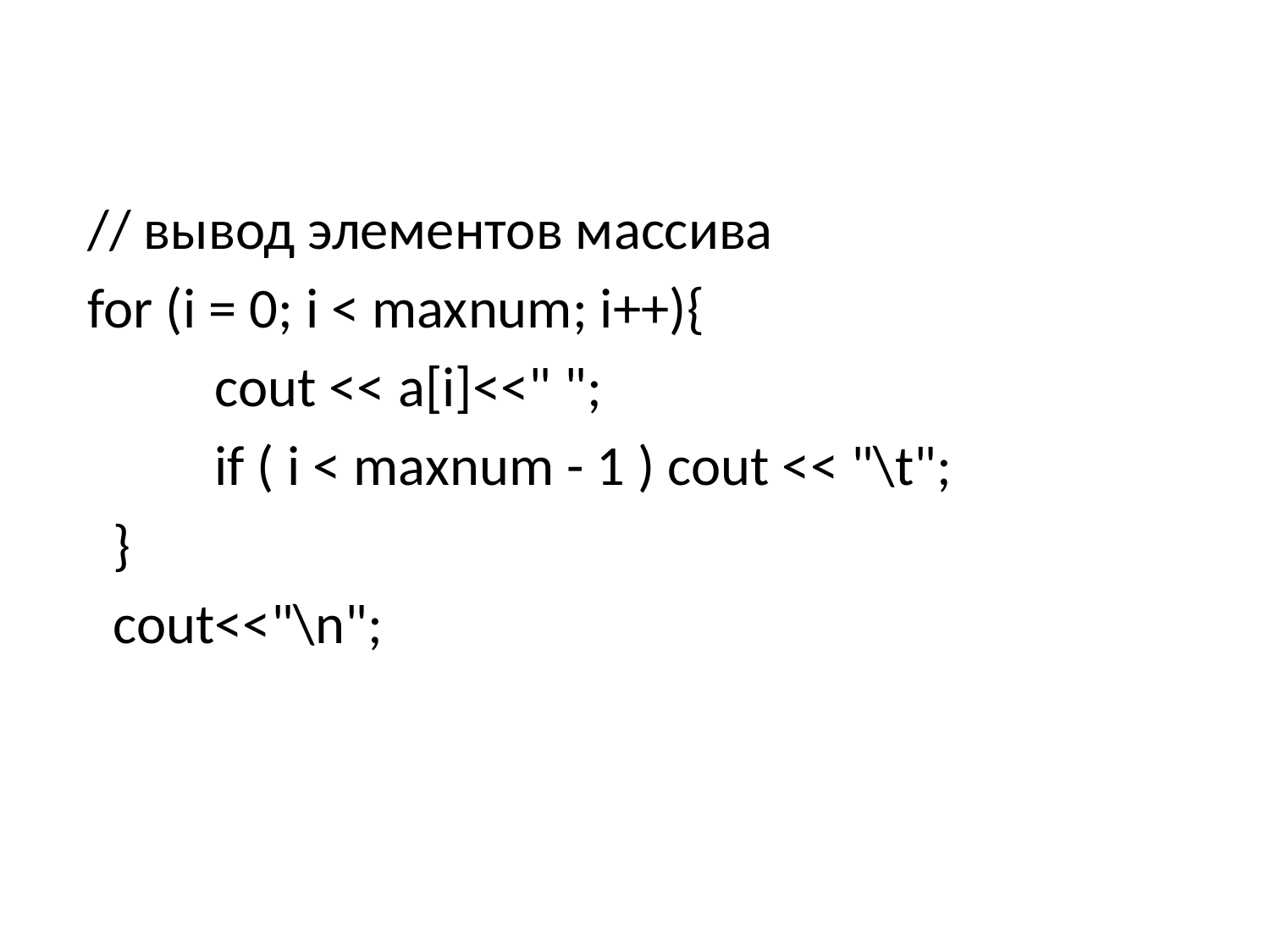

// вывод элементов массива
for (i = 0; i < maxnum; i++){
	cout << a[i]<<" ";
	if ( i < maxnum - 1 ) cout << "\t";
  }
  cout<<"\n";